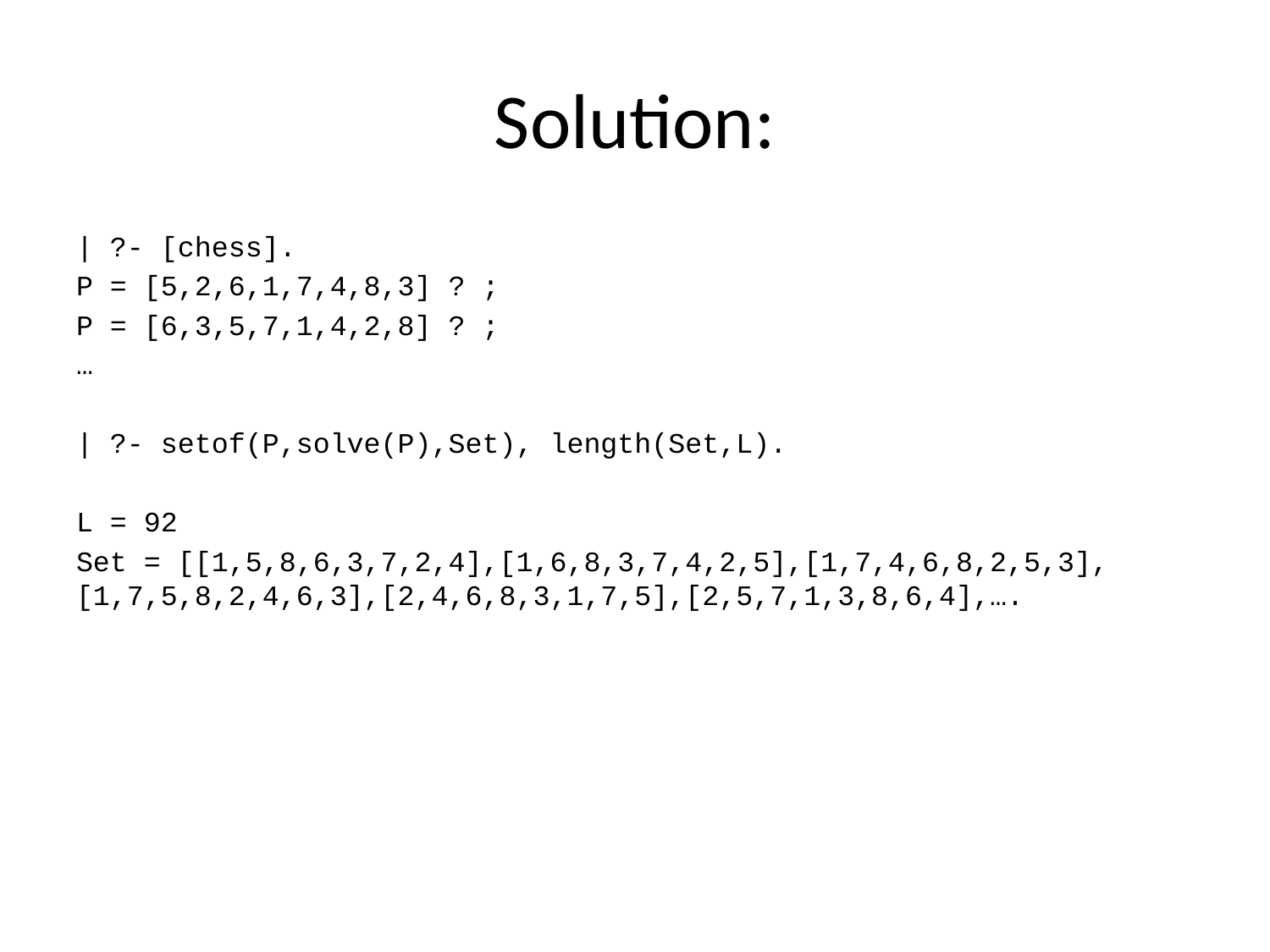

# Solution:
| ?- [chess].
P = [5,2,6,1,7,4,8,3] ? ;
P = [6,3,5,7,1,4,2,8] ? ;
…

| ?- setof(P,solve(P),Set), length(Set,L).

L = 92
Set = [[1,5,8,6,3,7,2,4],[1,6,8,3,7,4,2,5],[1,7,4,6,8,2,5,3],[1,7,5,8,2,4,6,3],[2,4,6,8,3,1,7,5],[2,5,7,1,3,8,6,4],….